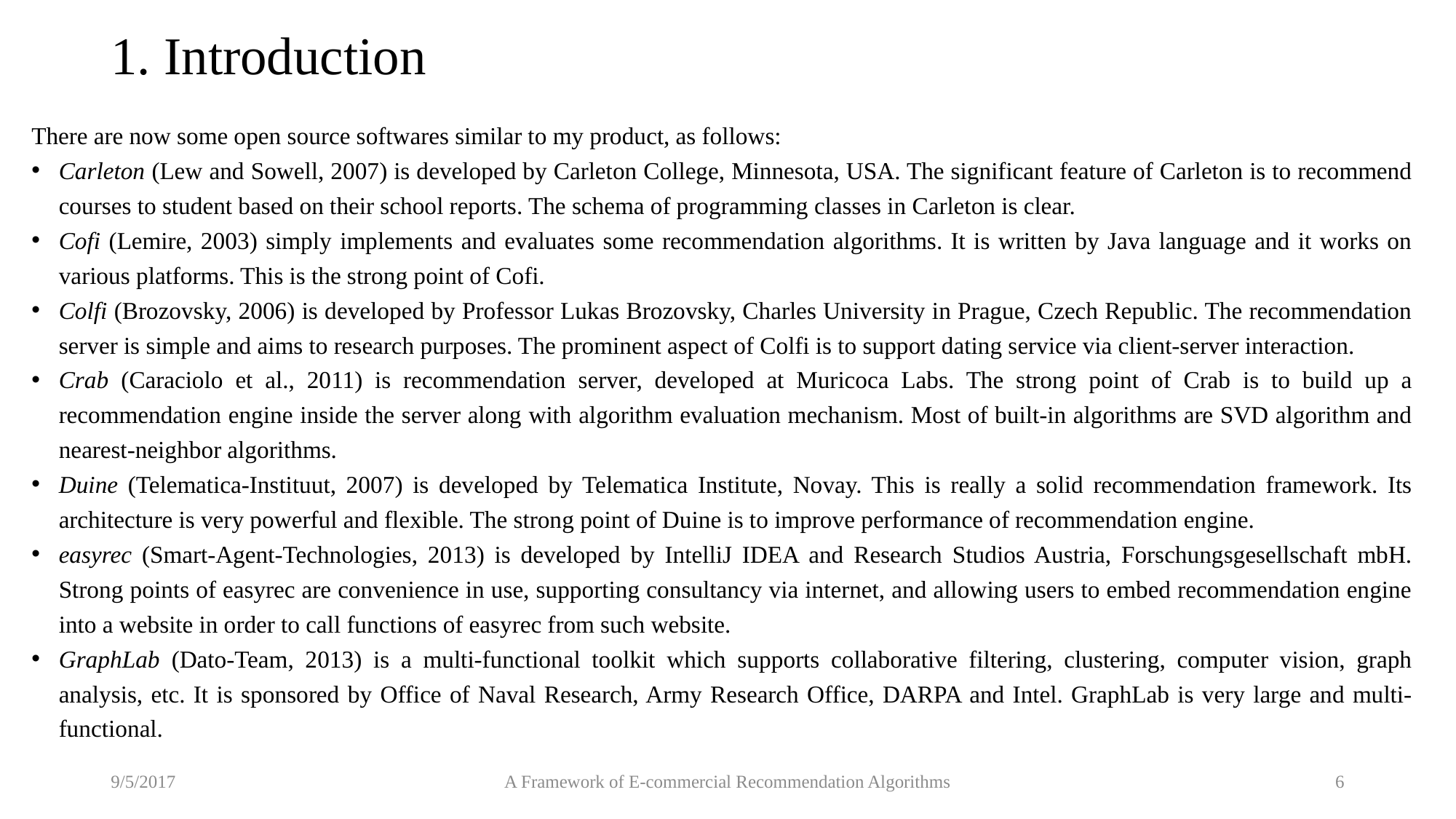

# 1. Introduction
There are now some open source softwares similar to my product, as follows:
Carleton (Lew and Sowell, 2007) is developed by Carleton College, Minnesota, USA. The significant feature of Carleton is to recommend courses to student based on their school reports. The schema of programming classes in Carleton is clear.
Cofi (Lemire, 2003) simply implements and evaluates some recommendation algorithms. It is written by Java language and it works on various platforms. This is the strong point of Cofi.
Colfi (Brozovsky, 2006) is developed by Professor Lukas Brozovsky, Charles University in Prague, Czech Republic. The recommendation server is simple and aims to research purposes. The prominent aspect of Colfi is to support dating service via client-server interaction.
Crab (Caraciolo et al., 2011) is recommendation server, developed at Muricoca Labs. The strong point of Crab is to build up a recommendation engine inside the server along with algorithm evaluation mechanism. Most of built-in algorithms are SVD algorithm and nearest-neighbor algorithms.
Duine (Telematica-Instituut, 2007) is developed by Telematica Institute, Novay. This is really a solid recommendation framework. Its architecture is very powerful and flexible. The strong point of Duine is to improve performance of recommendation engine.
easyrec (Smart-Agent-Technologies, 2013) is developed by IntelliJ IDEA and Research Studios Austria, Forschungsgesellschaft mbH. Strong points of easyrec are convenience in use, supporting consultancy via internet, and allowing users to embed recommendation engine into a website in order to call functions of easyrec from such website.
GraphLab (Dato-Team, 2013) is a multi-functional toolkit which supports collaborative filtering, clustering, computer vision, graph analysis, etc. It is sponsored by Office of Naval Research, Army Research Office, DARPA and Intel. GraphLab is very large and multi-functional.

9/5/2017
A Framework of E-commercial Recommendation Algorithms
6